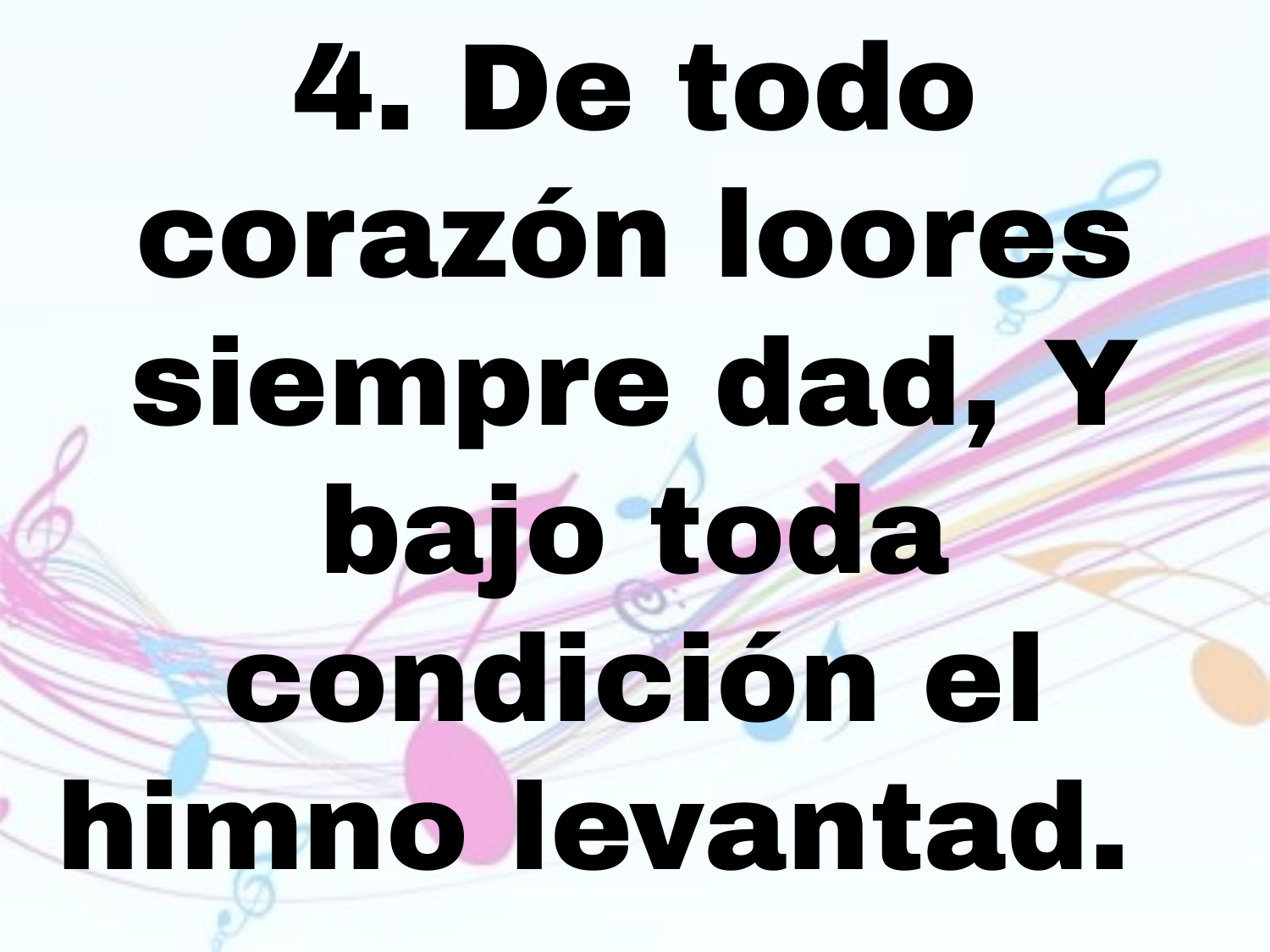

4. De todo corazón loores siempre dad, Y bajo toda condición el himno levantad.